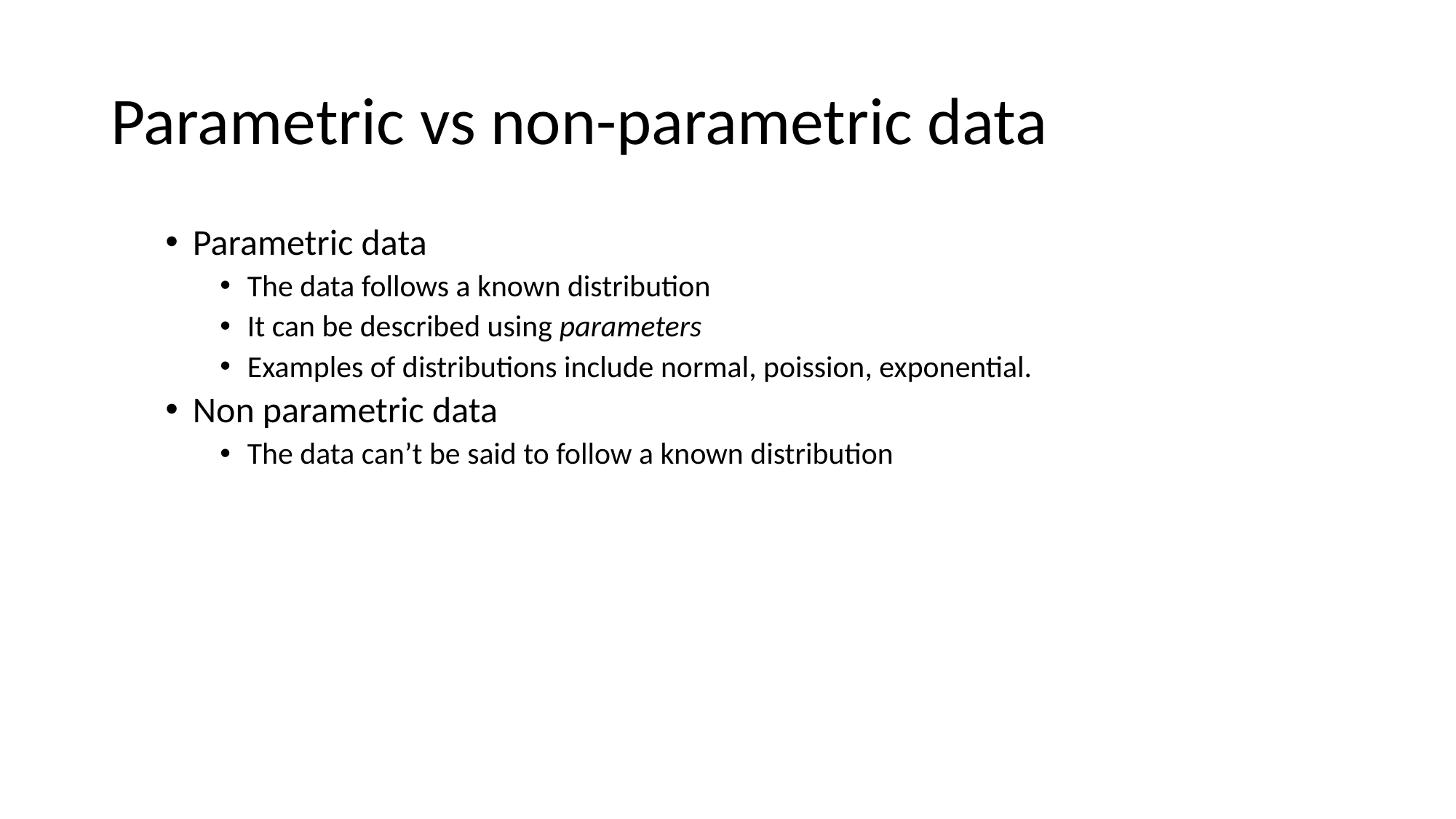

# Parametric vs non-parametric data
Parametric data
The data follows a known distribution
It can be described using parameters
Examples of distributions include normal, poission, exponential.
Non parametric data
The data can’t be said to follow a known distribution